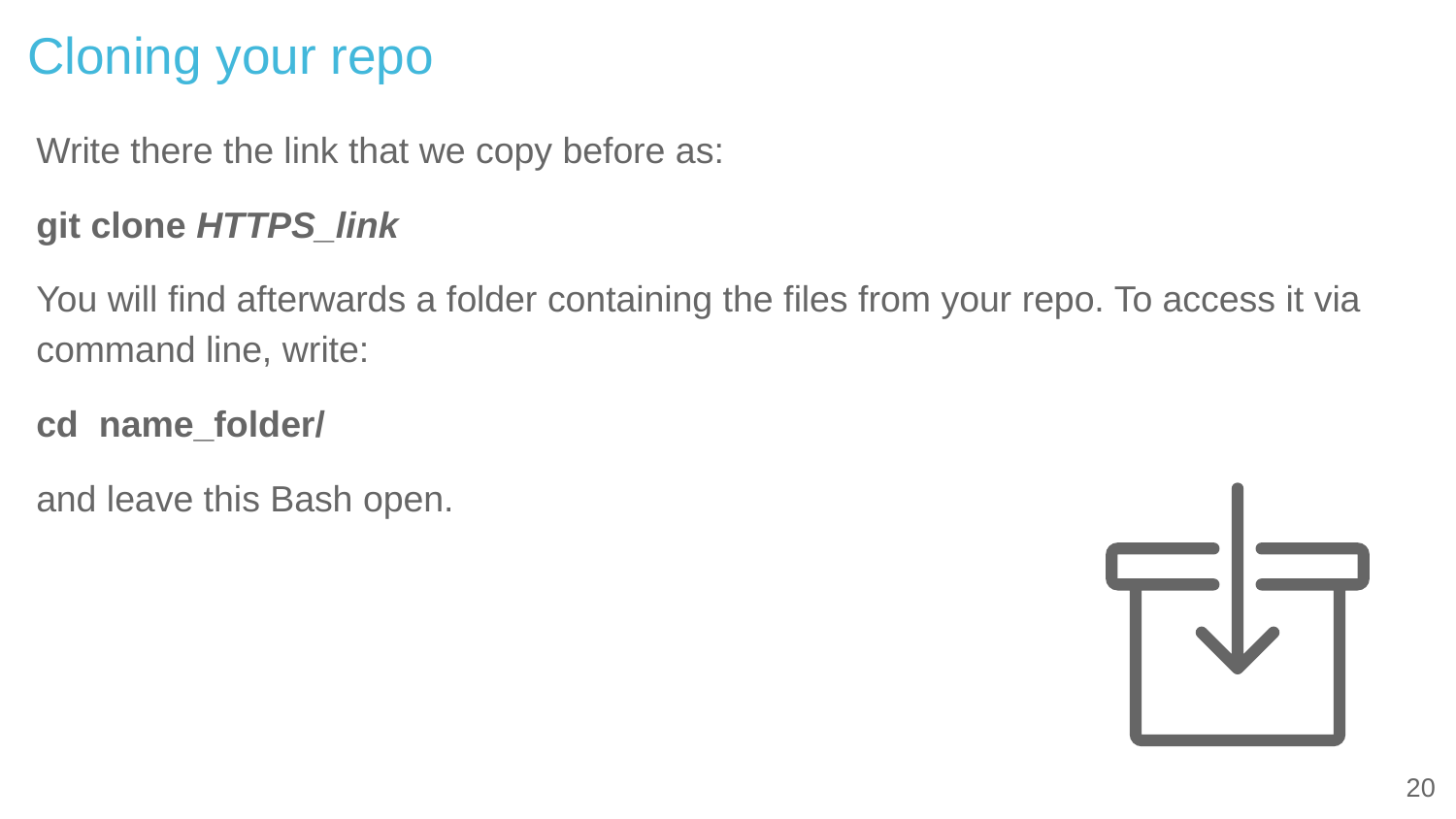

# Cloning your repo
Write there the link that we copy before as:
git clone HTTPS_link
You will find afterwards a folder containing the files from your repo. To access it via command line, write:
cd  name_folder/
and leave this Bash open.

20